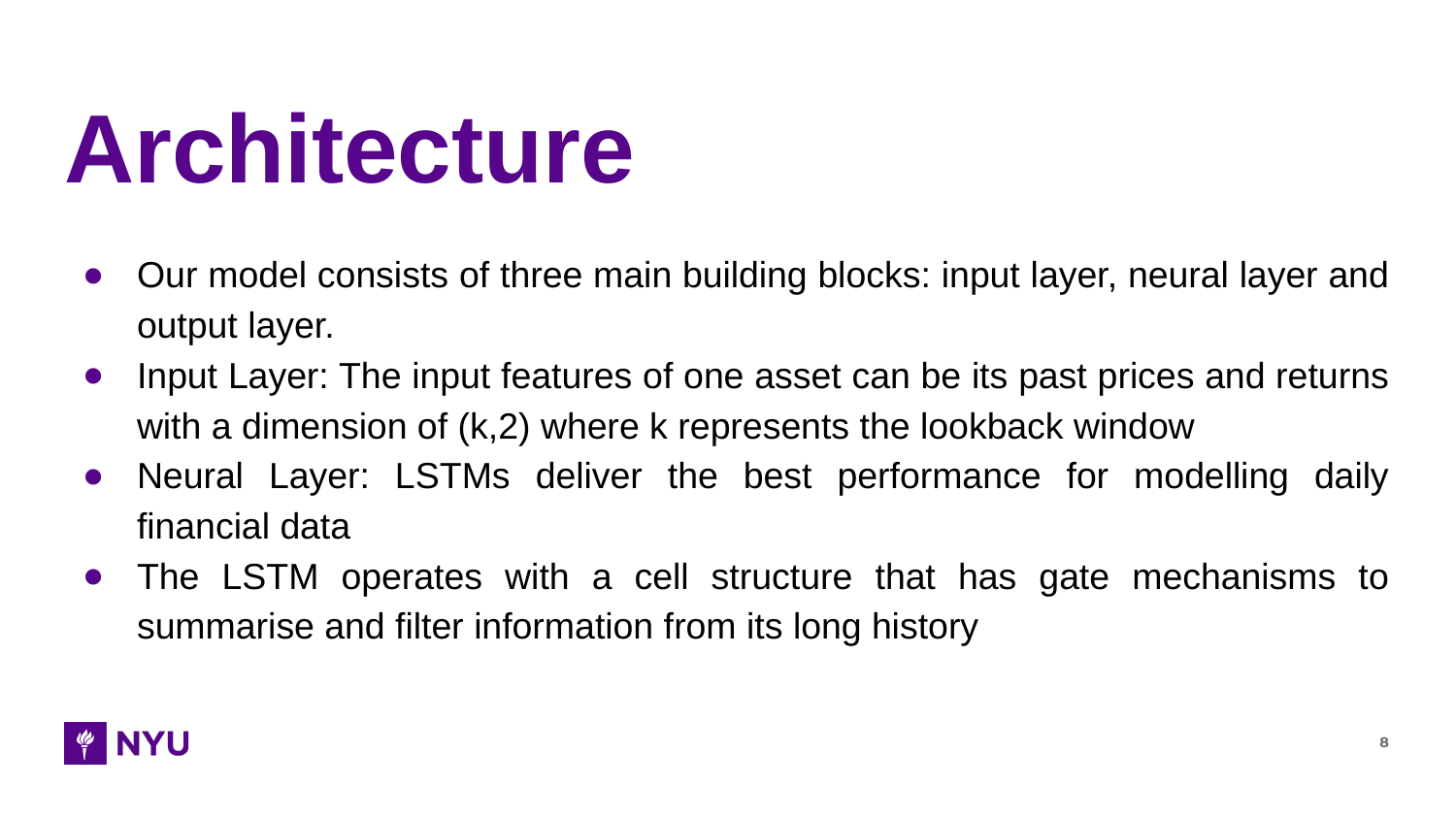

# Architecture
Our model consists of three main building blocks: input layer, neural layer and output layer.
Input Layer: The input features of one asset can be its past prices and returns with a dimension of (k,2) where k represents the lookback window
Neural Layer: LSTMs deliver the best performance for modelling daily financial data
The LSTM operates with a cell structure that has gate mechanisms to summarise and filter information from its long history